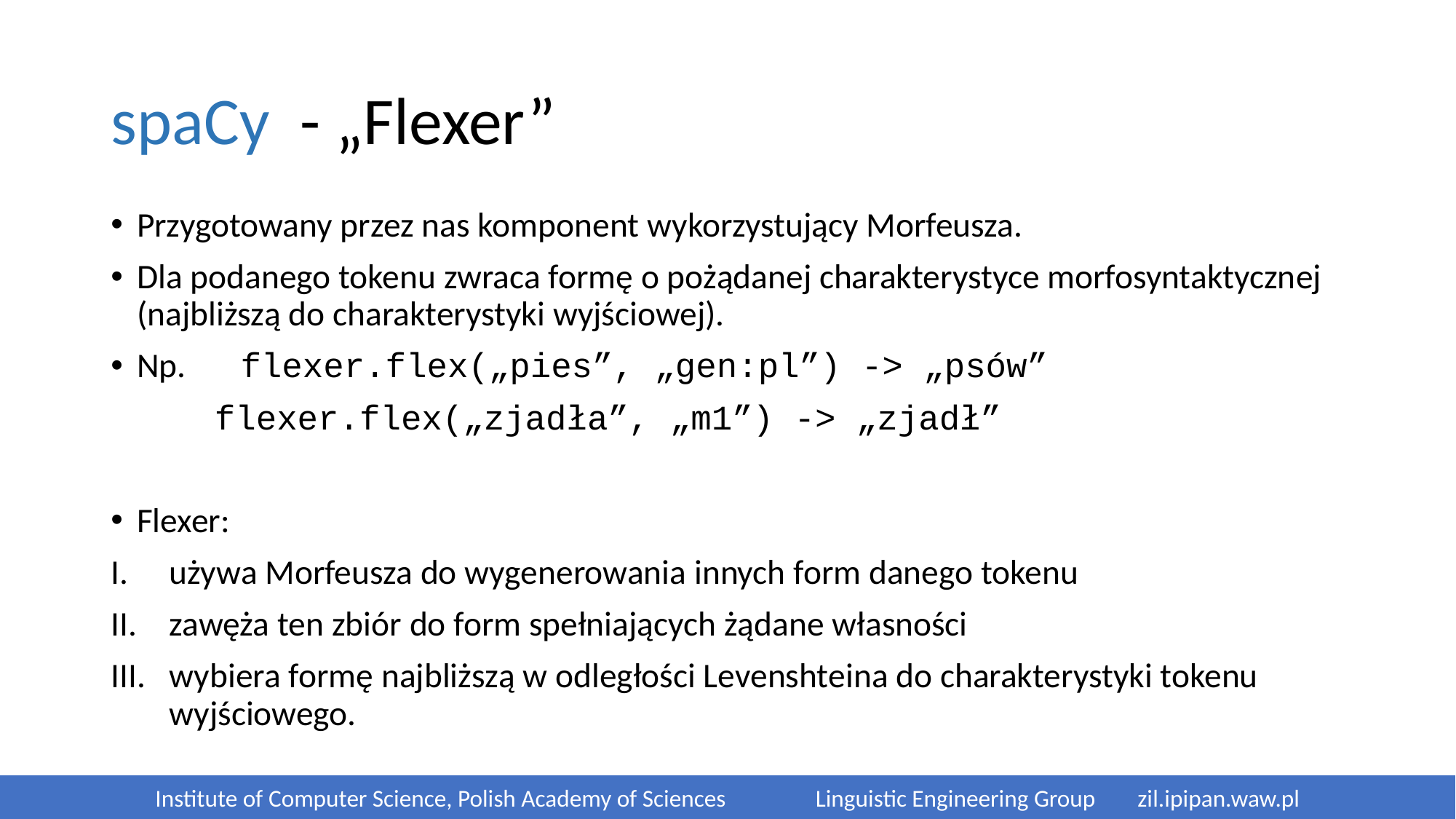

# spaCy  - „Flexer”
Przygotowany przez nas komponent wykorzystujący Morfeusza.
Dla podanego tokenu zwraca formę o pożądanej charakterystyce morfosyntaktycznej (najbliższą do charakterystyki wyjściowej).
Np. 	flexer.flex(„pies”, „gen:pl”) -> „psów”
	flexer.flex(„zjadła”, „m1”) -> „zjadł”

Flexer:
używa Morfeusza do wygenerowania innych form danego tokenu
zawęża ten zbiór do form spełniających żądane własności
wybiera formę najbliższą w odległości Levenshteina do charakterystyki tokenu wyjściowego.
Institute of Computer Science, Polish Academy of Sciences	 Linguistic Engineering Group 	zil.ipipan.waw.pl